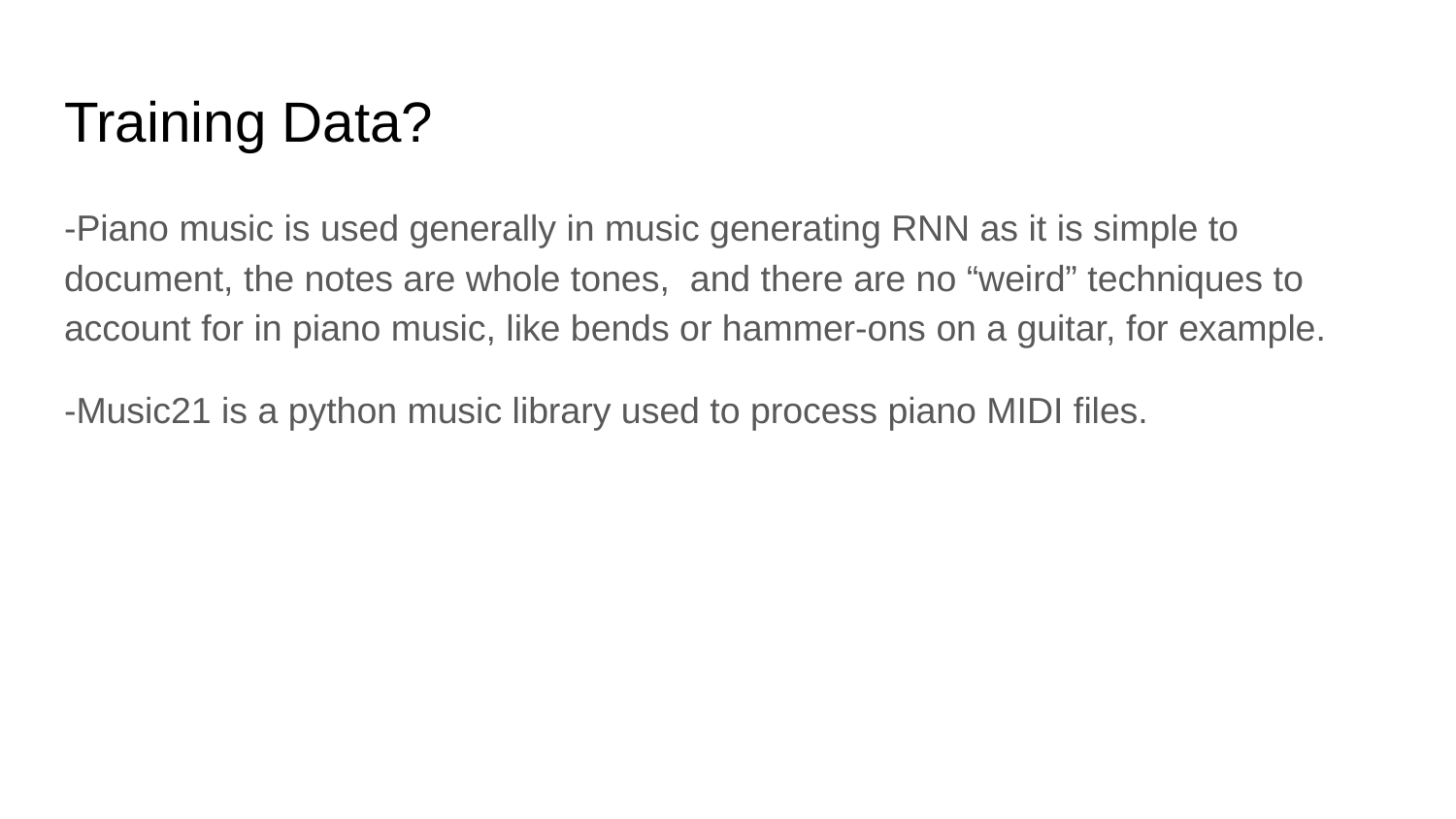

# Training Data?
-Piano music is used generally in music generating RNN as it is simple to document, the notes are whole tones,  and there are no “weird” techniques to account for in piano music, like bends or hammer-ons on a guitar, for example.
-Music21 is a python music library used to process piano MIDI files.